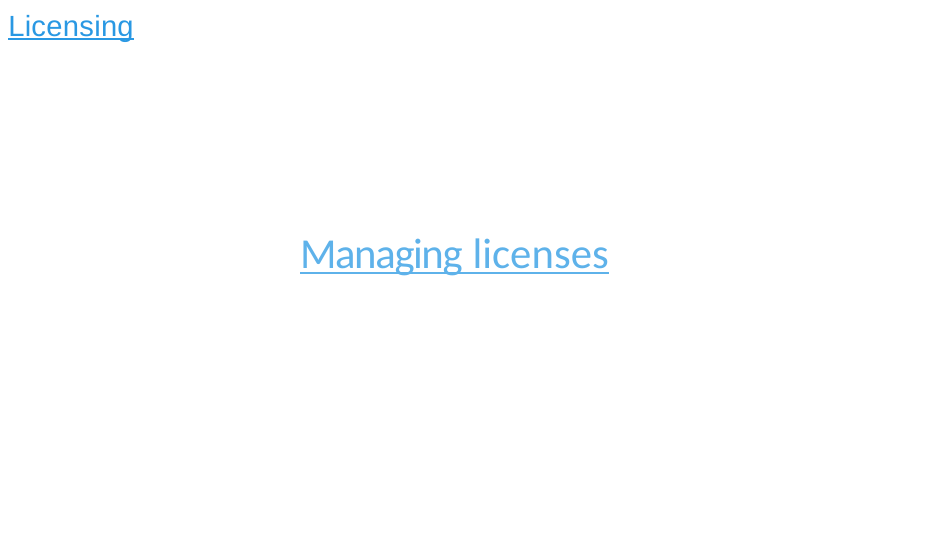

Licensing
# Managing licenses
199/300
Remake by Mao Huynh